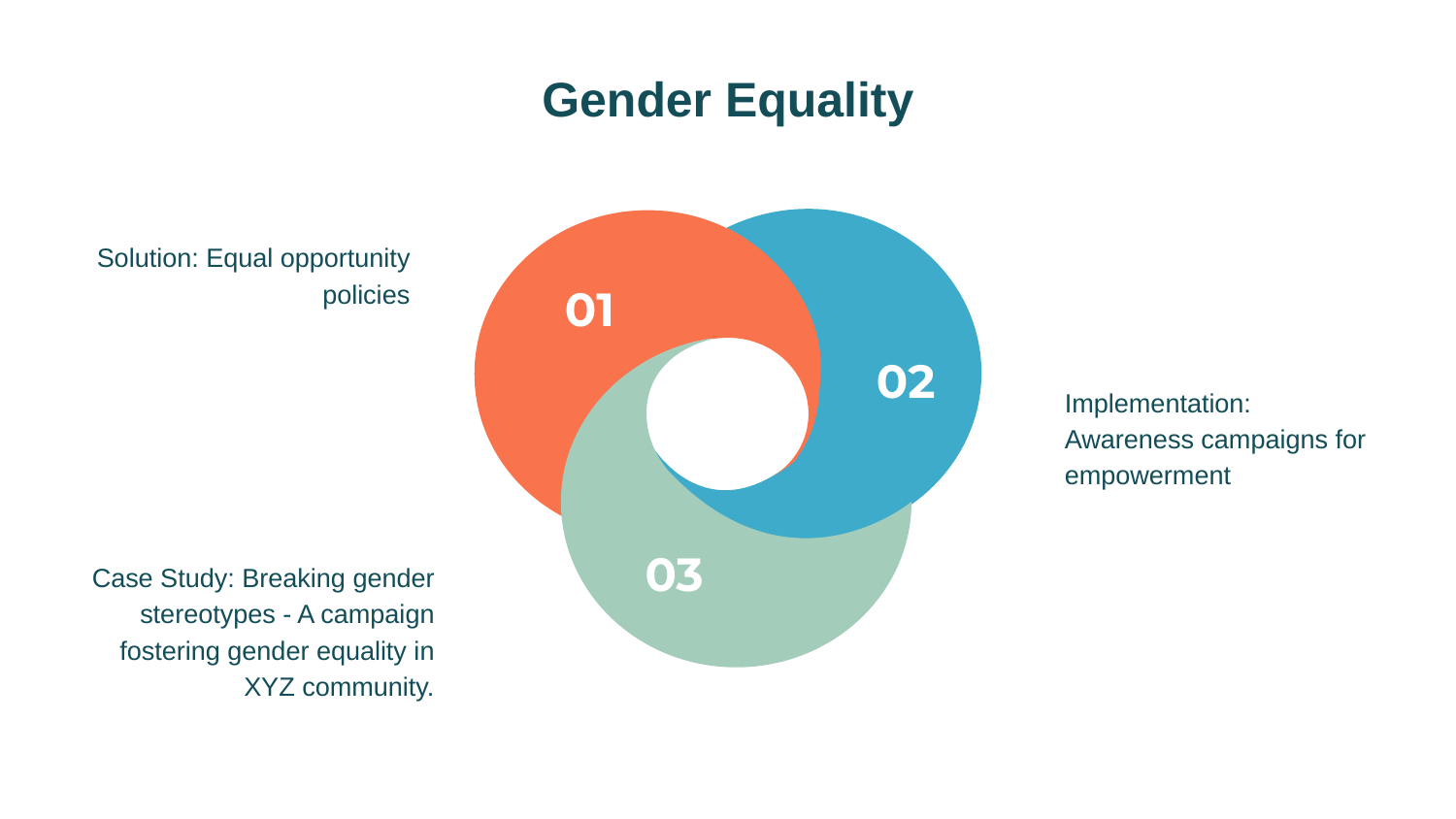

# Gender Equality
Solution: Equal opportunity policies
Implementation: Awareness campaigns for empowerment
Case Study: Breaking gender stereotypes - A campaign fostering gender equality in XYZ community.